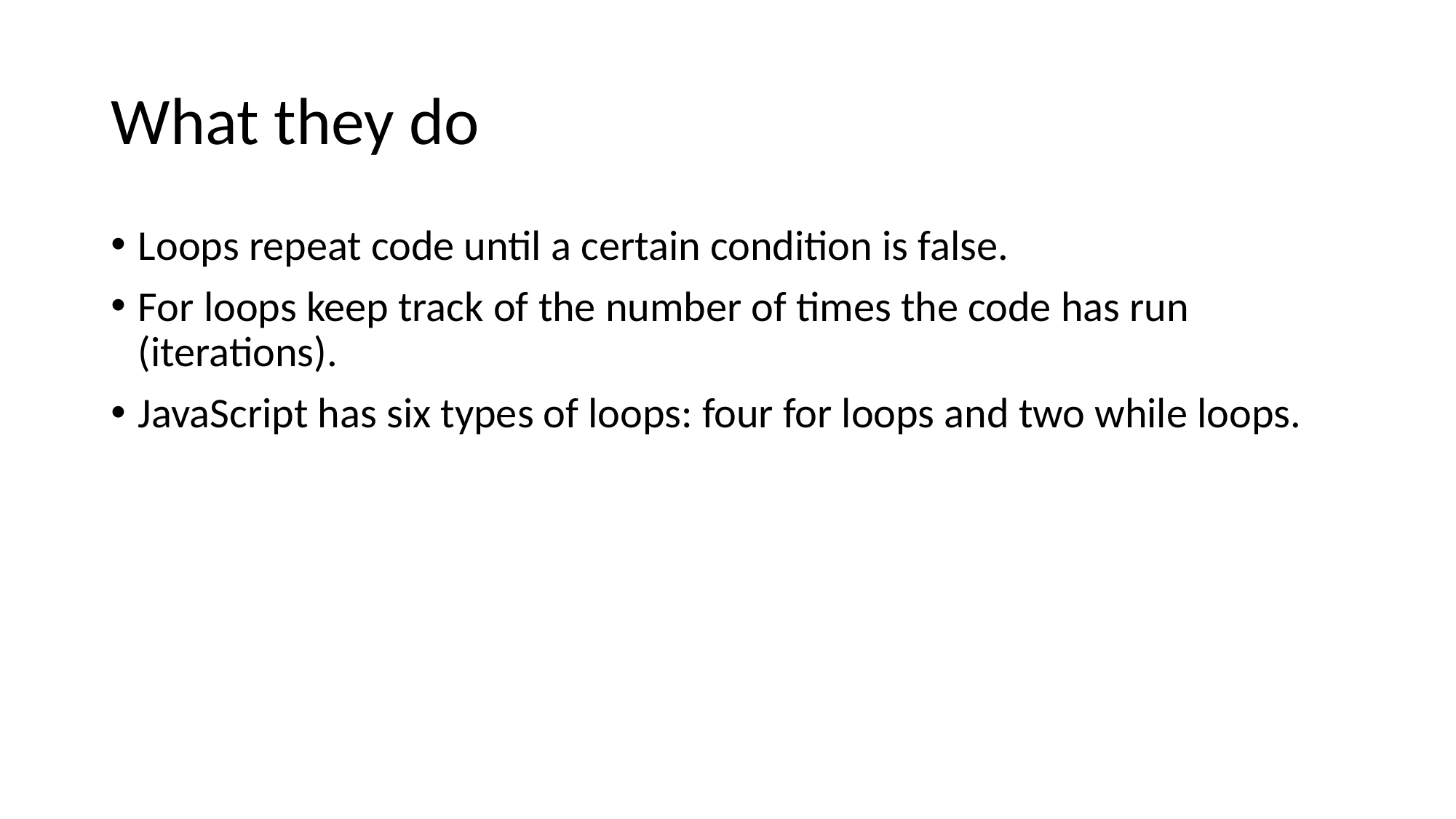

# What they do
Loops repeat code until a certain condition is false.
For loops keep track of the number of times the code has run (iterations).
JavaScript has six types of loops: four for loops and two while loops.